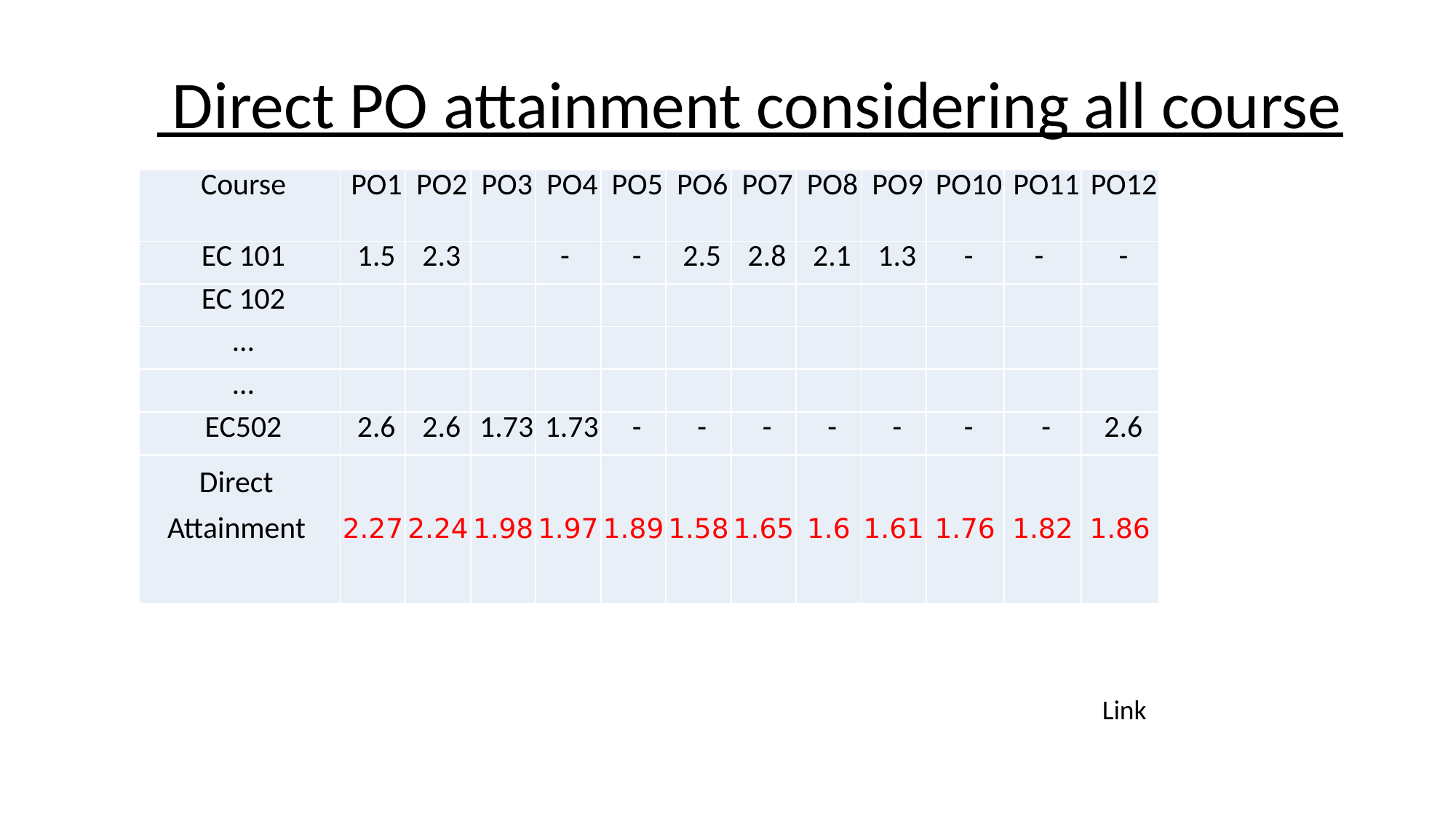

# Direct PO attainment considering all course
| Course | PO1 | PO2 | PO3 | PO4 | PO5 | PO6 | PO7 | PO8 | PO9 | PO10 | PO11 | PO12 |
| --- | --- | --- | --- | --- | --- | --- | --- | --- | --- | --- | --- | --- |
| EC 101 | 1.5 | 2.3 |  | - | - | 2.5 | 2.8 | 2.1 | 1.3 | - | - | - |
| EC 102 |  |  |  |  |  |  |  |  |  |  |  |  |
| … |  |  |  |  |  |  |  |  |  |  |  |  |
| … |  |  |  |  |  |  |  |  |  |  |  |  |
| EC502 | 2.6 | 2.6 | 1.73 | 1.73 | - | - | - | - | - | - | - | 2.6 |
| Direct Attainment | 2.27 | 2.24 | 1.98 | 1.97 | 1.89 | 1.58 | 1.65 | 1.6 | 1.61 | 1.76 | 1.82 | 1.86 |
Link